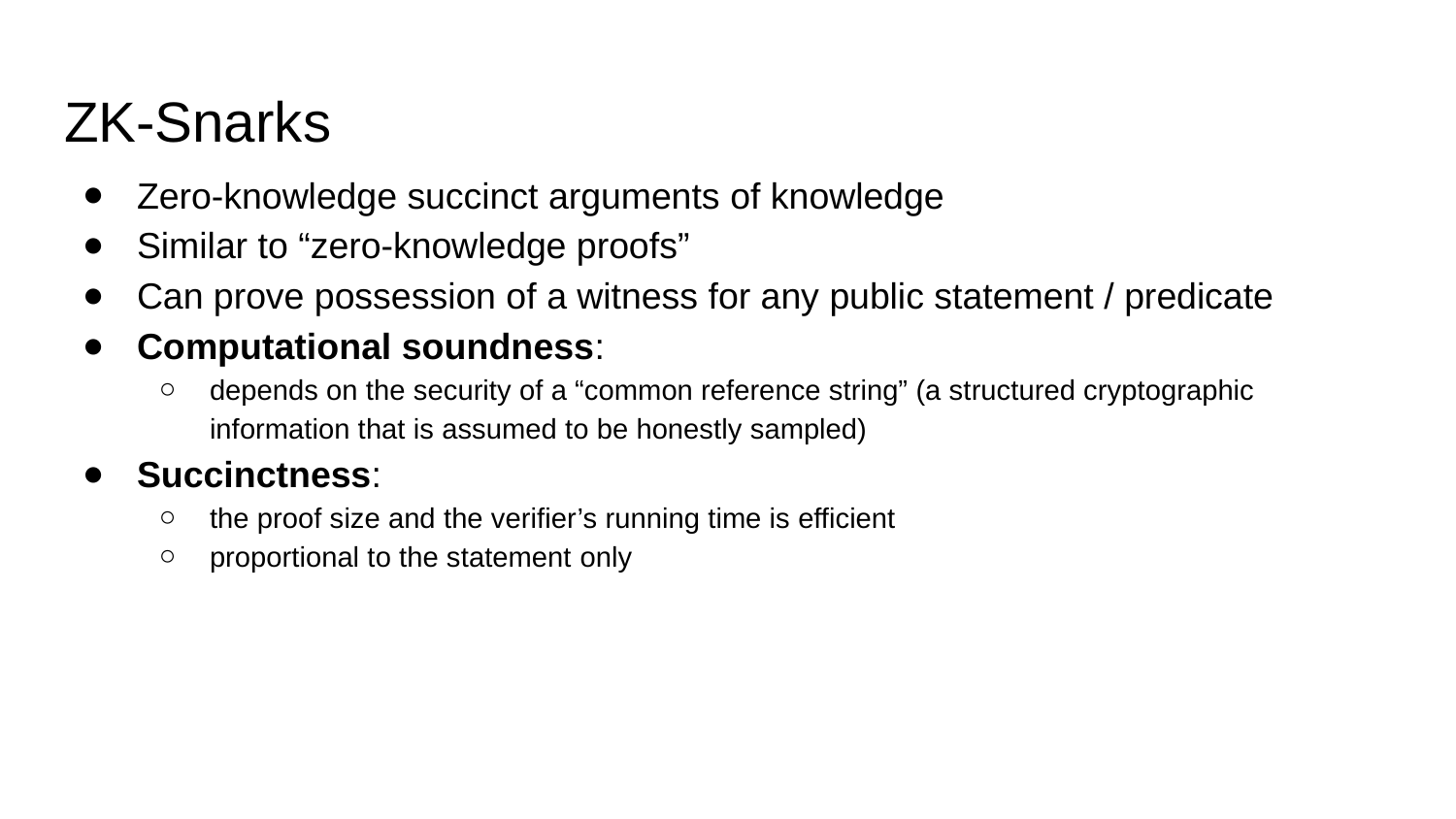

# ZK-Snarks
Zero-knowledge succinct arguments of knowledge
Similar to “zero-knowledge proofs”
Can prove possession of a witness for any public statement / predicate
Computational soundness:
depends on the security of a “common reference string” (a structured cryptographic information that is assumed to be honestly sampled)
Succinctness:
the proof size and the verifier’s running time is efficient
proportional to the statement only